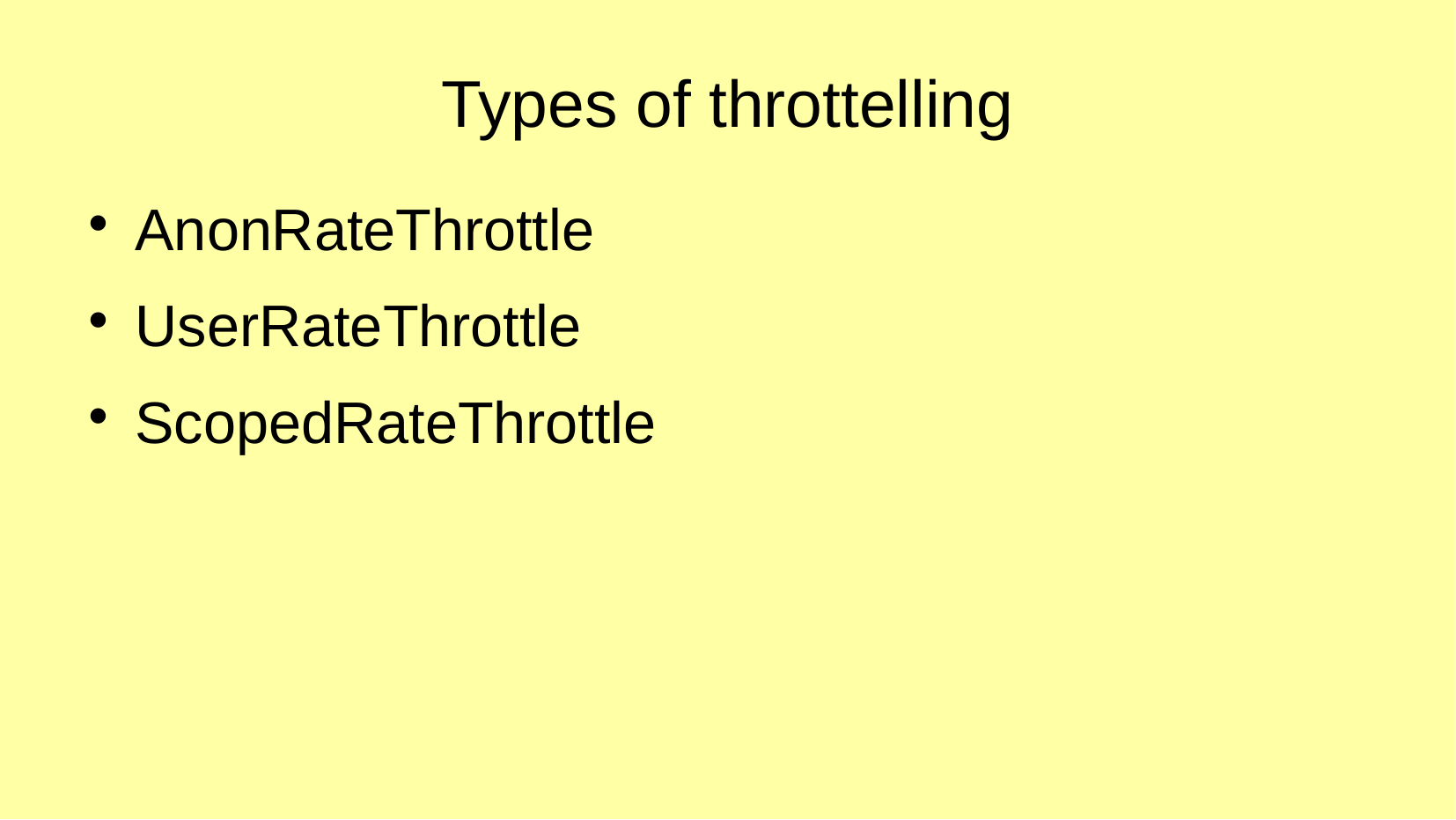

# Types of throttelling
AnonRateThrottle
UserRateThrottle
ScopedRateThrottle